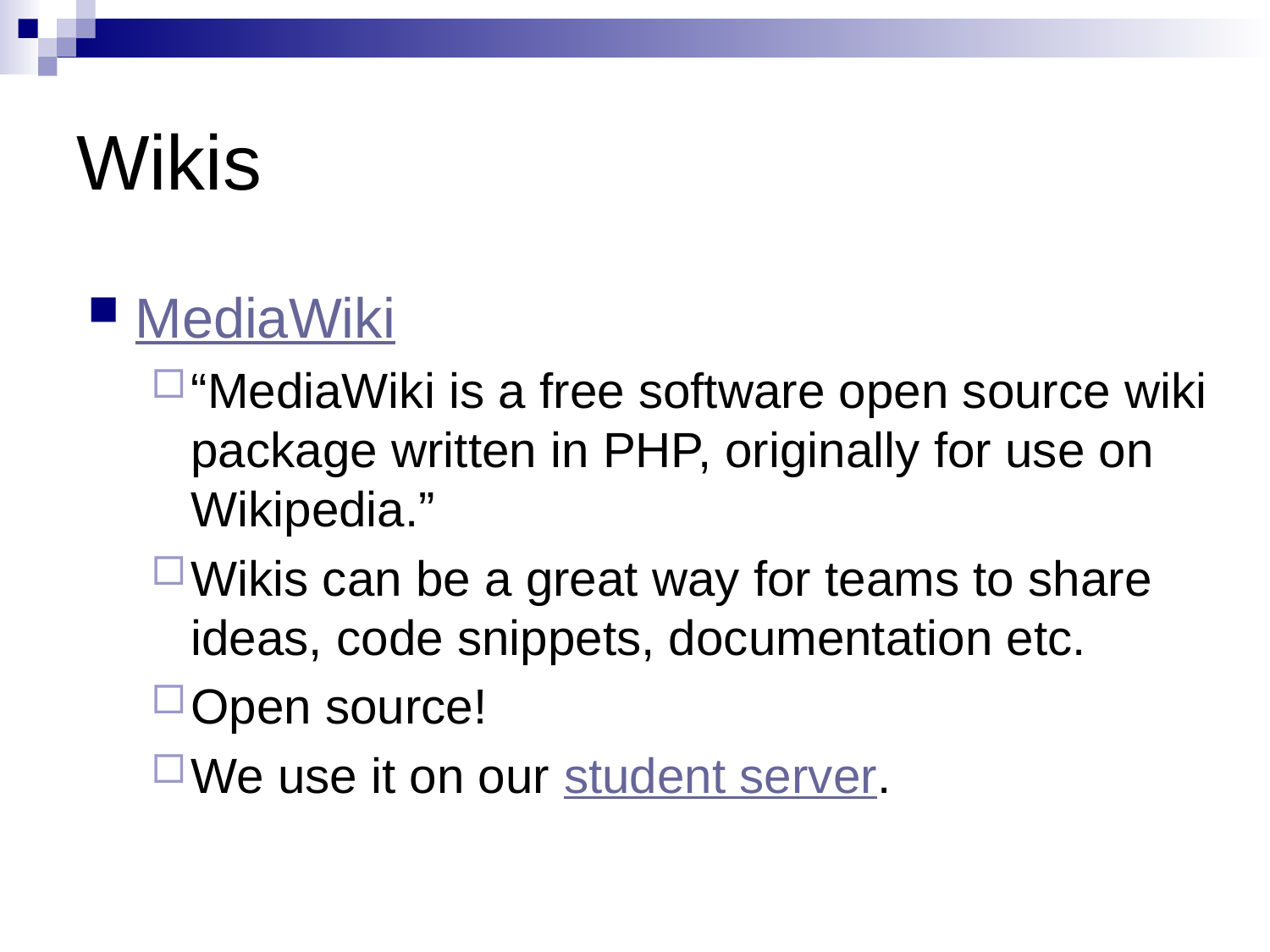

# Wikis
MediaWiki
“MediaWiki is a free software open source wiki package written in PHP, originally for use on Wikipedia.”
Wikis can be a great way for teams to share ideas, code snippets, documentation etc.
Open source!
We use it on our student server.